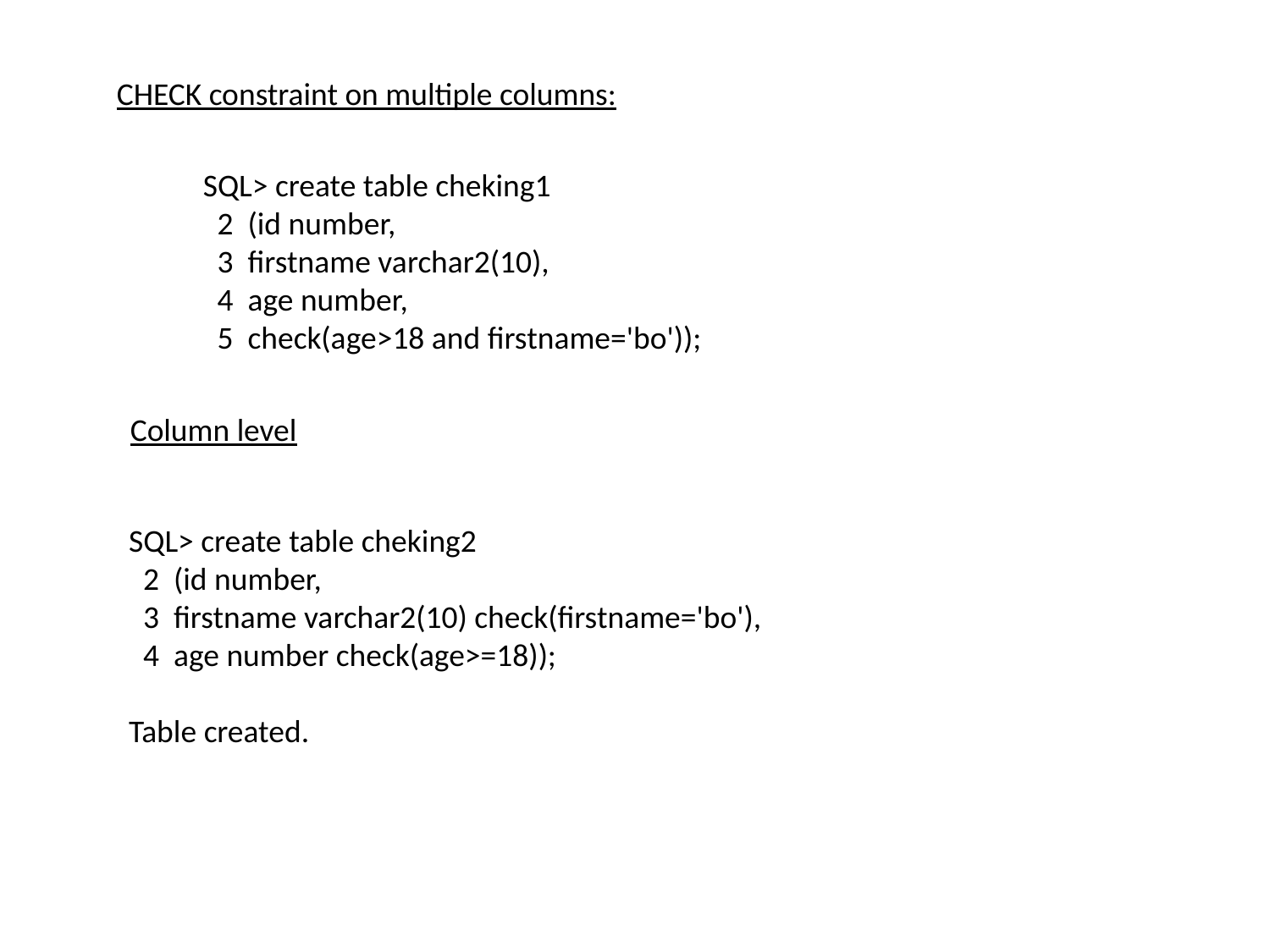

CHECK constraint on multiple columns:
SQL> create table cheking1
  2  (id number,
  3  firstname varchar2(10),
  4  age number,
  5  check(age>18 and firstname='bo'));
Column level

SQL> create table cheking2
  2  (id number,
  3  firstname varchar2(10) check(firstname='bo'),
  4  age number check(age>=18));

Table created.